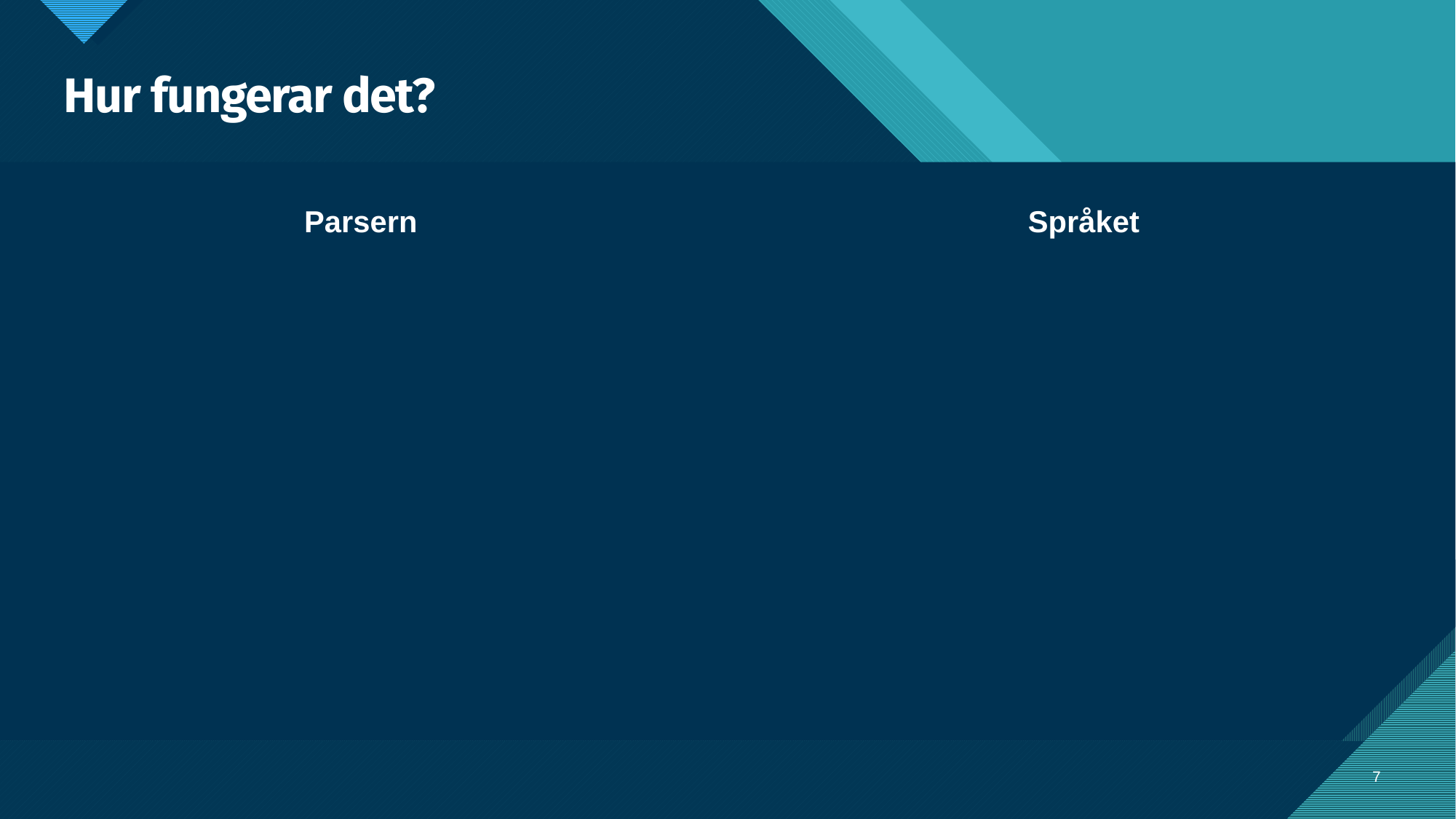

# Hur fungerar det?
Parsern
Språket

7